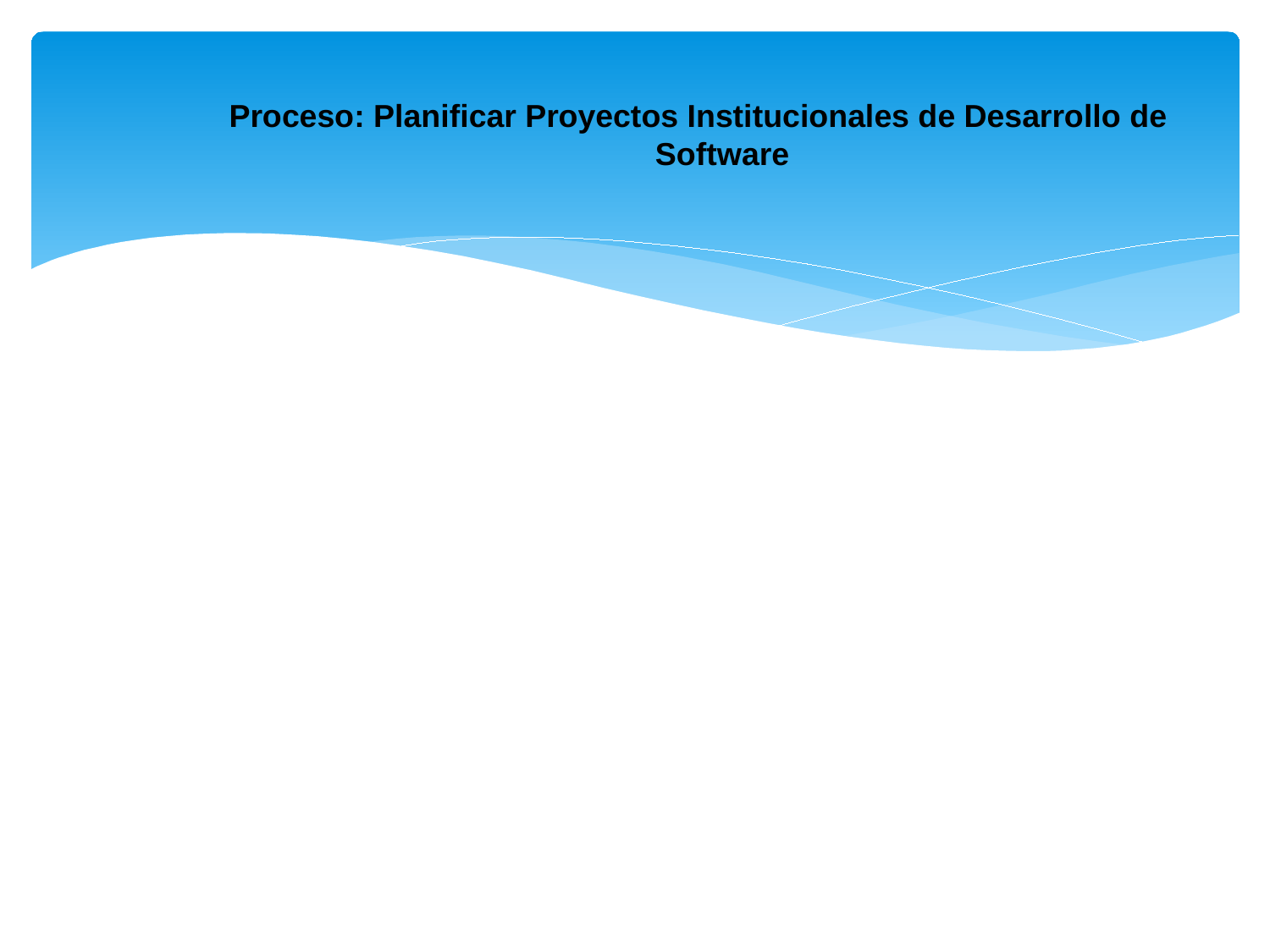

Proceso: Planificar Proyectos Institucionales de Desarrollo de Software